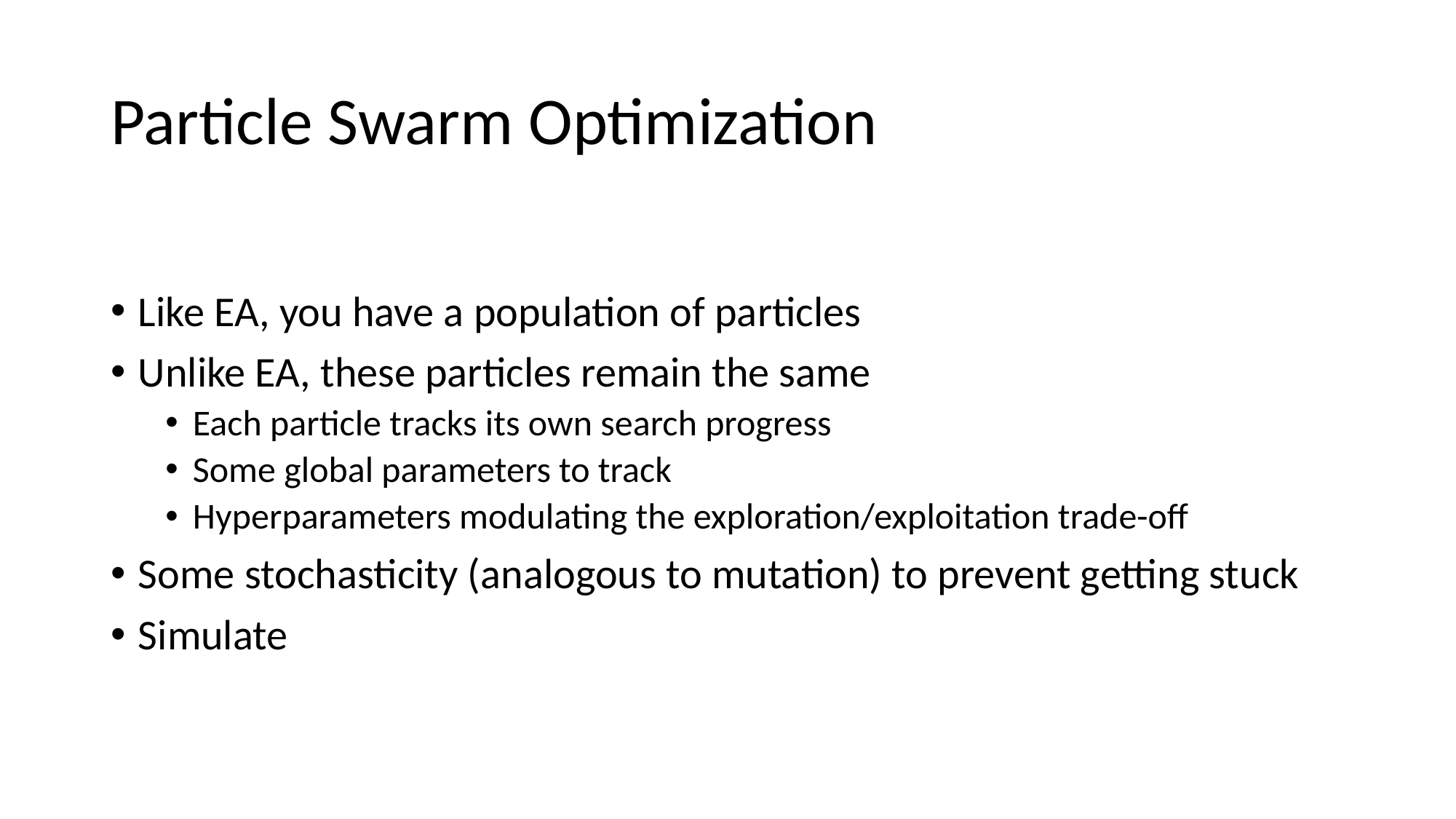

# Particle Swarm Optimization

Like EA, you have a population of particles
Unlike EA, these particles remain the same
Each particle tracks its own search progress
Some global parameters to track
Hyperparameters modulating the exploration/exploitation trade-off
Some stochasticity (analogous to mutation) to prevent getting stuck
Simulate